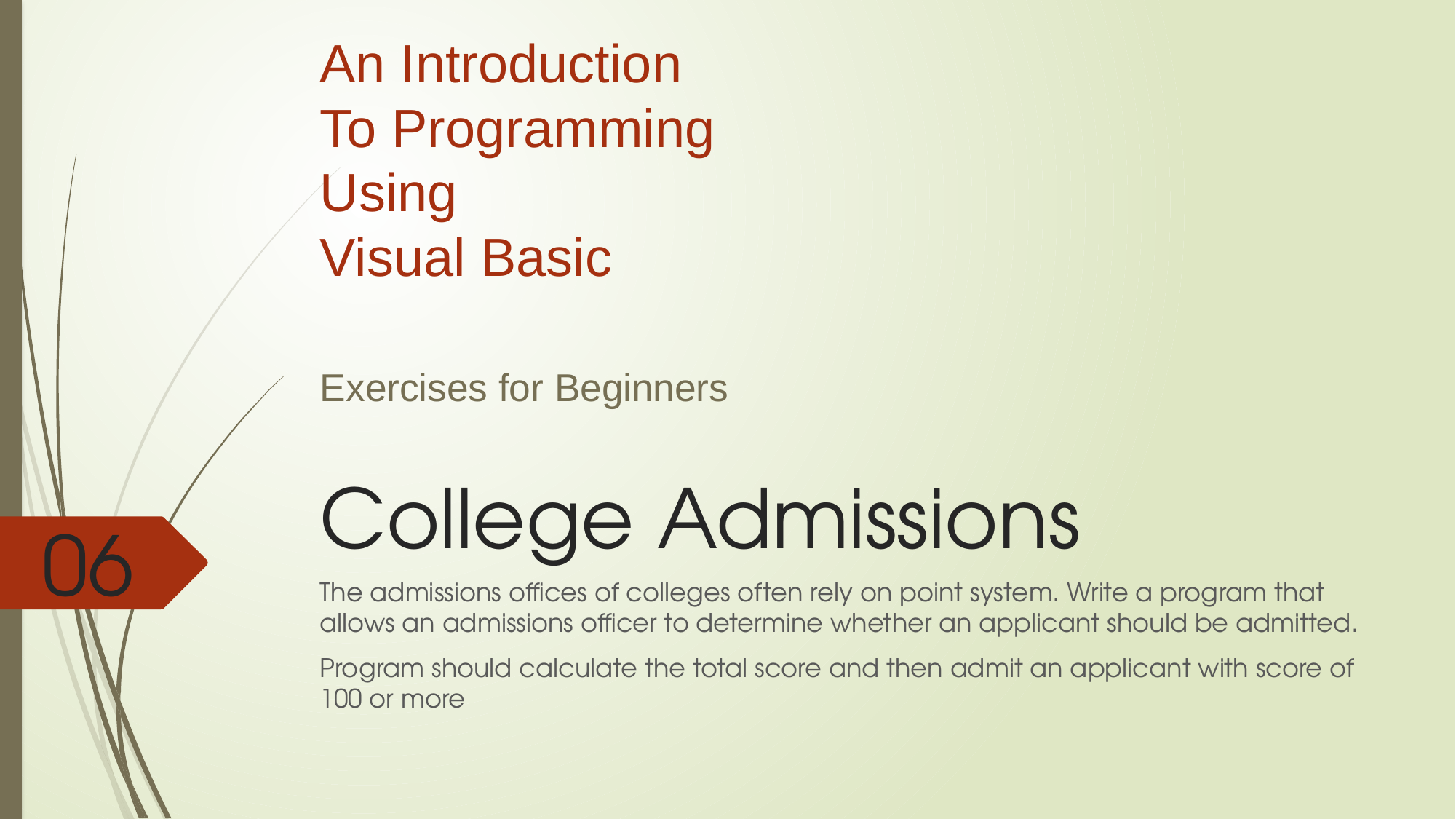

An Introduction
To Programming
Using
Visual Basic

Exercises for Beginners
# College Admissions
06
The admissions offices of colleges often rely on point system. Write a program that allows an admissions officer to determine whether an applicant should be admitted.
Program should calculate the total score and then admit an applicant with score of 100 or more